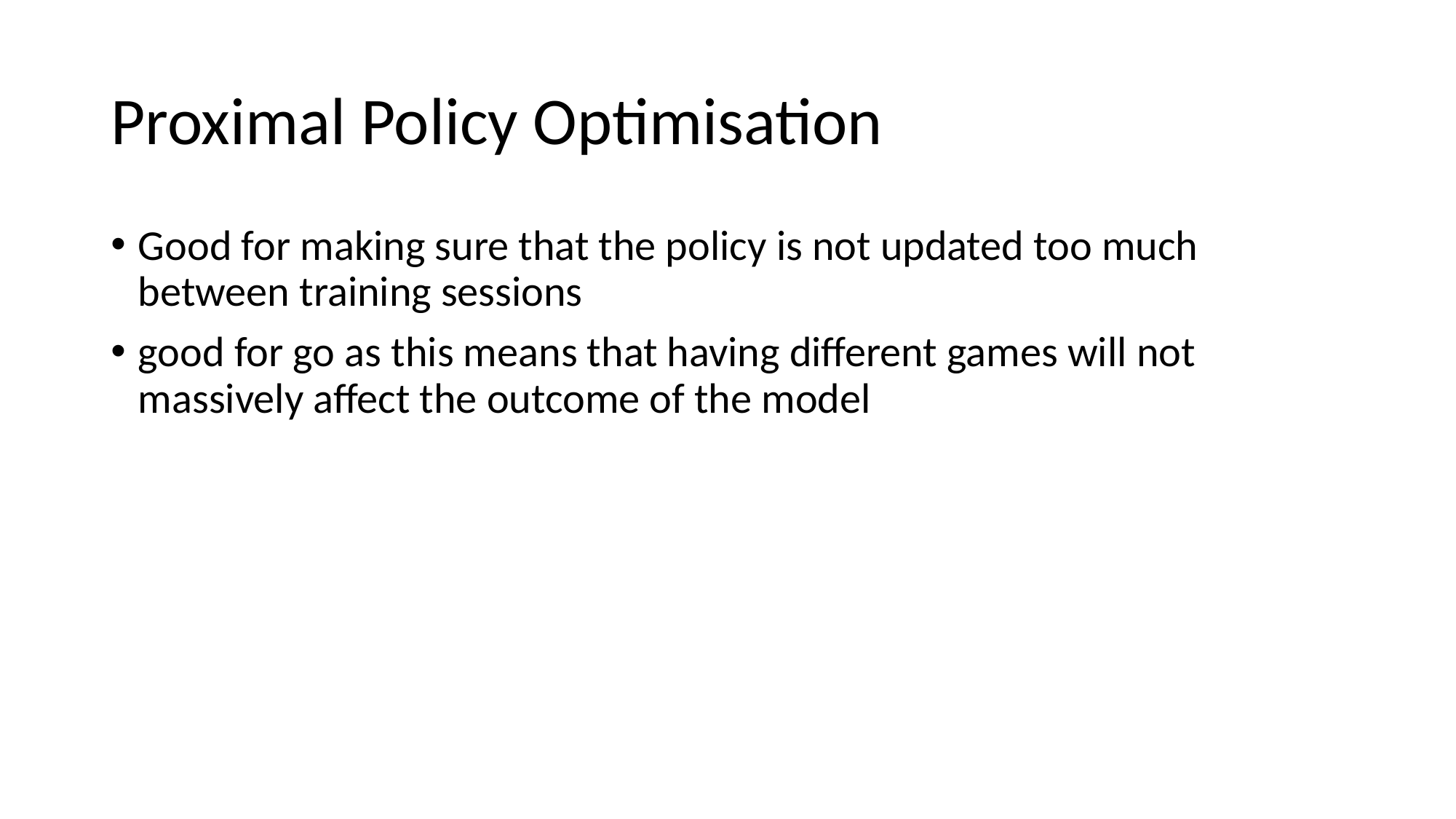

# Proximal Policy Optimisation
Good for making sure that the policy is not updated too much between training sessions
good for go as this means that having different games will not massively affect the outcome of the model